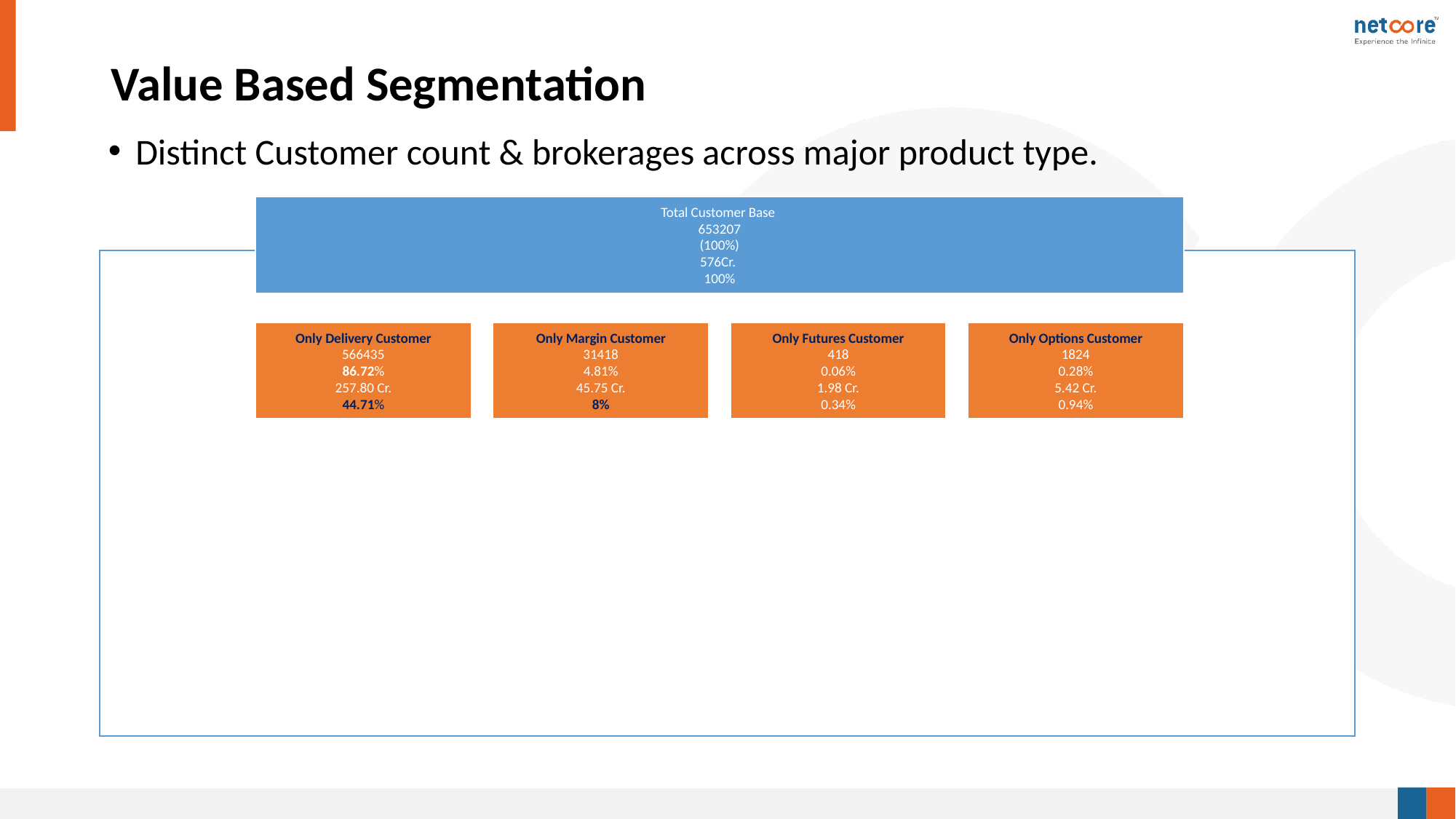

# Value Based Segmentation
Distinct Customer count & brokerages across major product type.
Total Customer Base
653207
(100%)
576Cr.
100%
Only Delivery Customer
566435
86.72%
257.80 Cr.
44.71%
Only Margin Customer
31418
4.81%
45.75 Cr.
8%
Only Futures Customer
418
0.06%
1.98 Cr.
0.34%
Only Options Customer
1824
0.28%
5.42 Cr.
0.94%